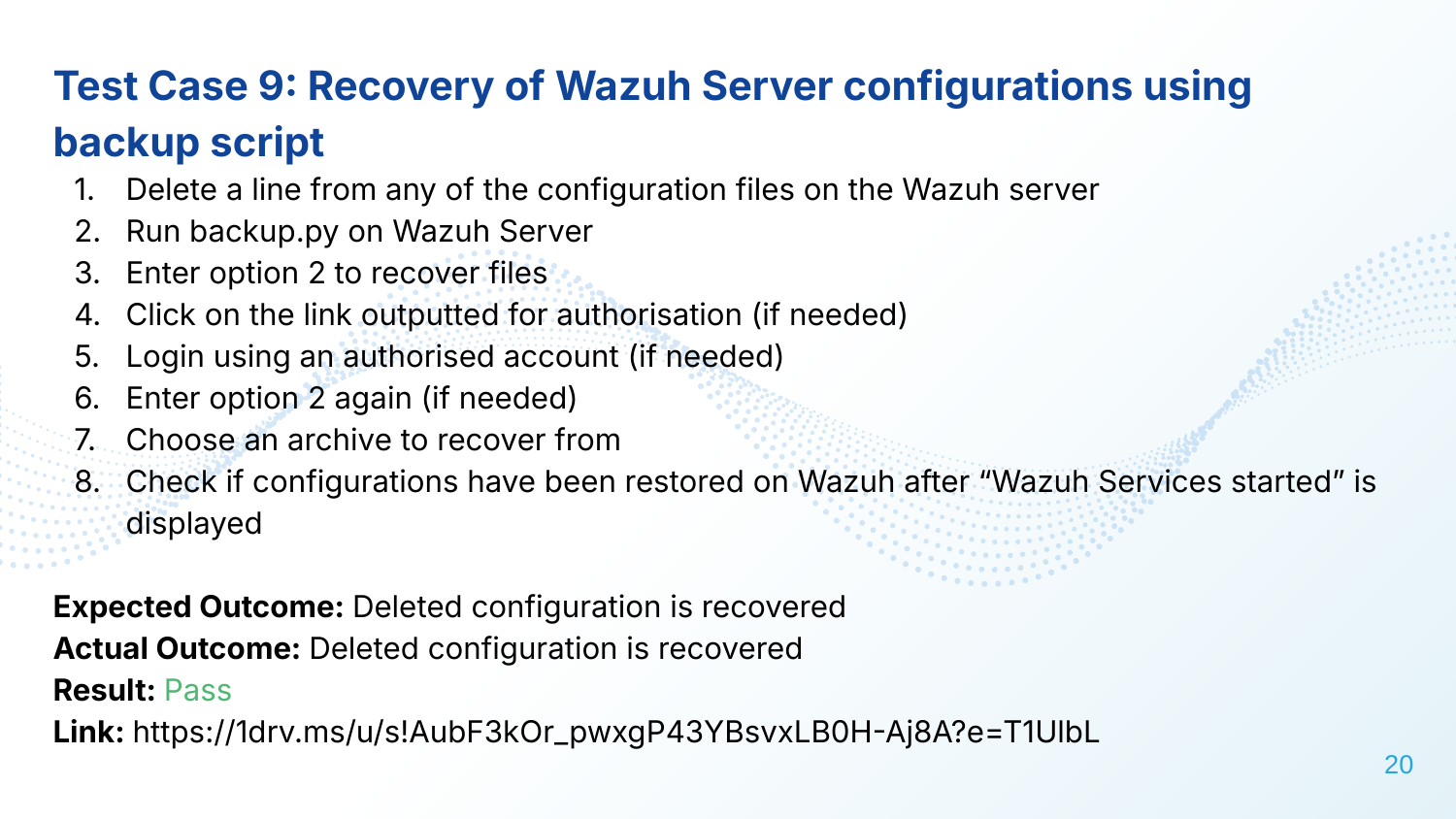

Test Case 9: Recovery of Wazuh Server configurations using backup script
Delete a line from any of the configuration files on the Wazuh server
Run backup.py on Wazuh Server
Enter option 2 to recover files
Click on the link outputted for authorisation (if needed)
Login using an authorised account (if needed)
Enter option 2 again (if needed)
Choose an archive to recover from
Check if configurations have been restored on Wazuh after “Wazuh Services started” is displayed

Expected Outcome: Deleted configuration is recovered
Actual Outcome: Deleted configuration is recovered
Result: Pass
Link: https://1drv.ms/u/s!AubF3kOr_pwxgP43YBsvxLB0H-Aj8A?e=T1UlbL
20